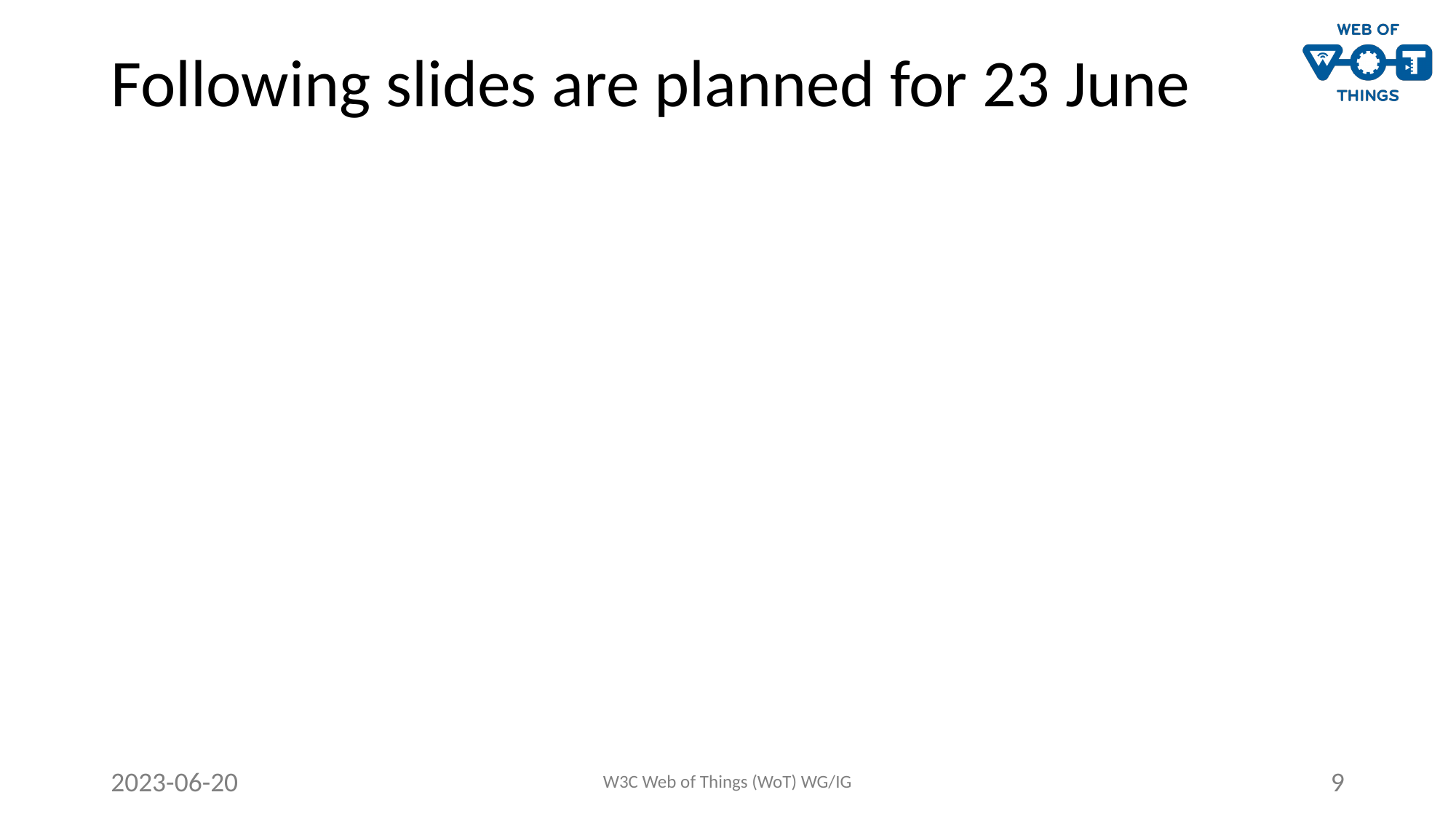

# Following slides are planned for 23 June

2023-06-20
W3C Web of Things (WoT) WG/IG
9